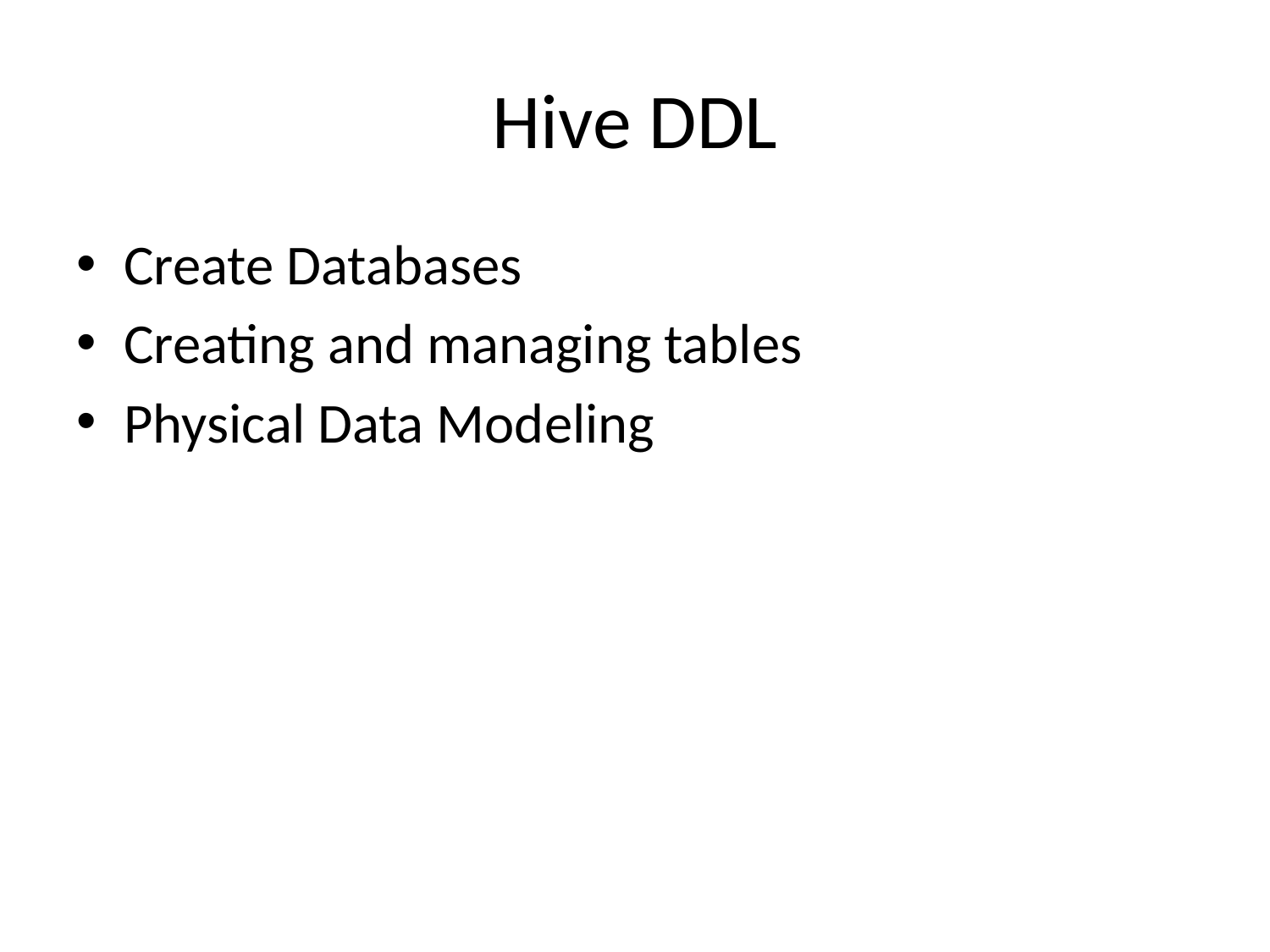

# Hive DDL
Create Databases
Creating and managing tables
Physical Data Modeling